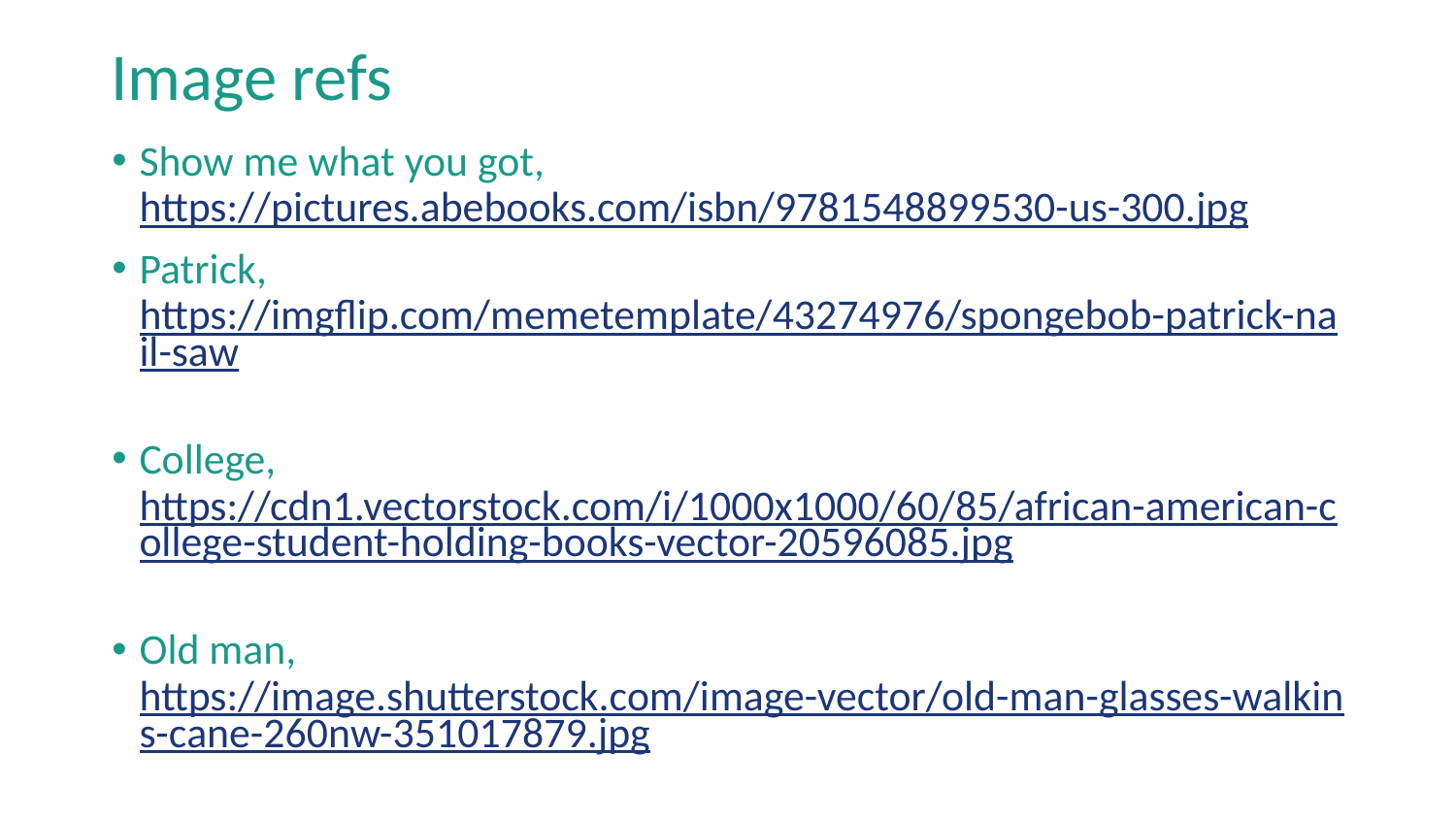

# Image refs
Show me what you got, https://pictures.abebooks.com/isbn/9781548899530-us-300.jpg
Patrick, https://imgflip.com/memetemplate/43274976/spongebob-patrick-nail-saw
College, https://cdn1.vectorstock.com/i/1000x1000/60/85/african-american-college-student-holding-books-vector-20596085.jpg
Old man, https://image.shutterstock.com/image-vector/old-man-glasses-walkins-cane-260nw-351017879.jpg